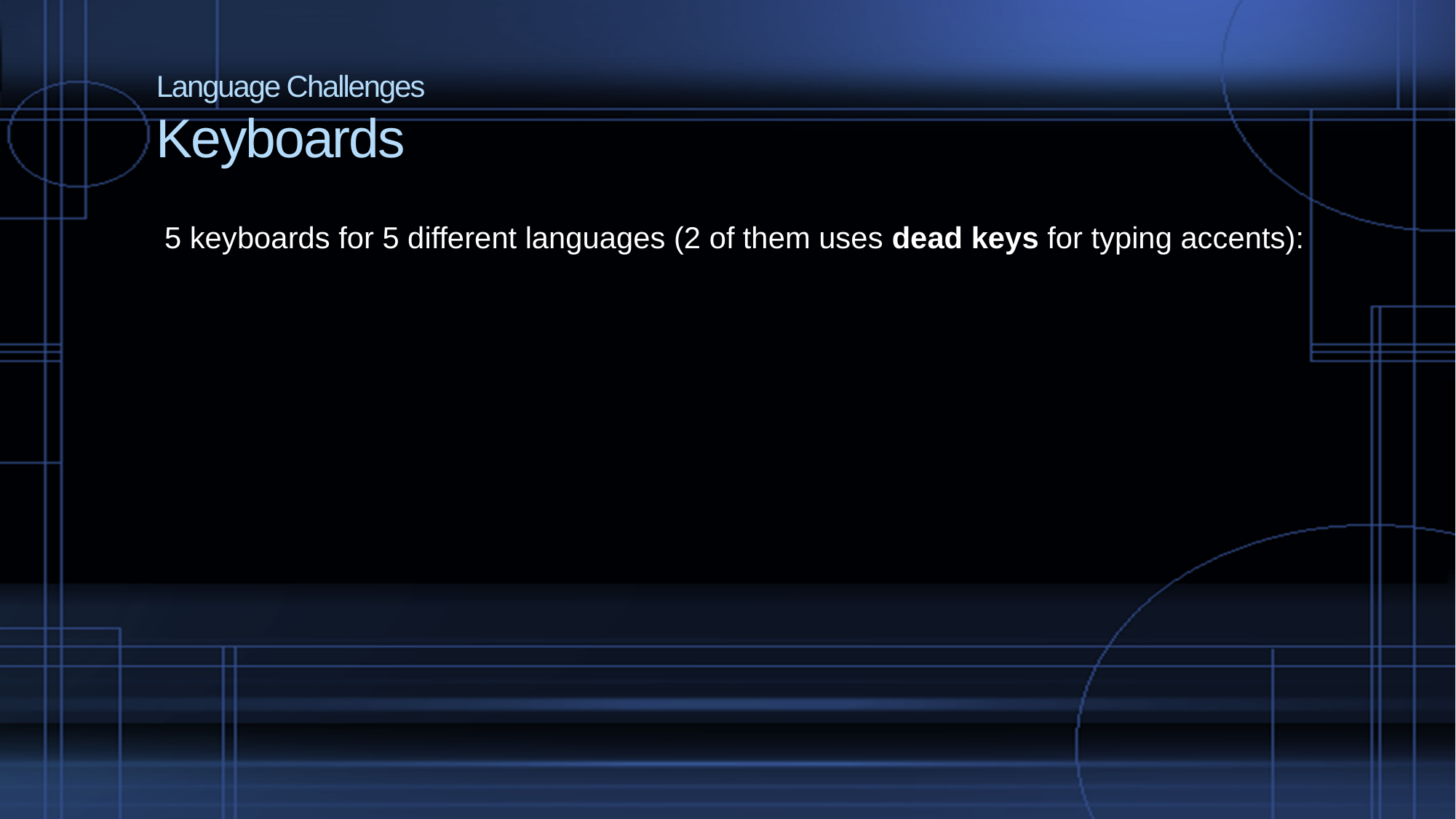

# Language Challenges Keyboards
5 keyboards for 5 different languages (2 of them uses dead keys for typing accents):